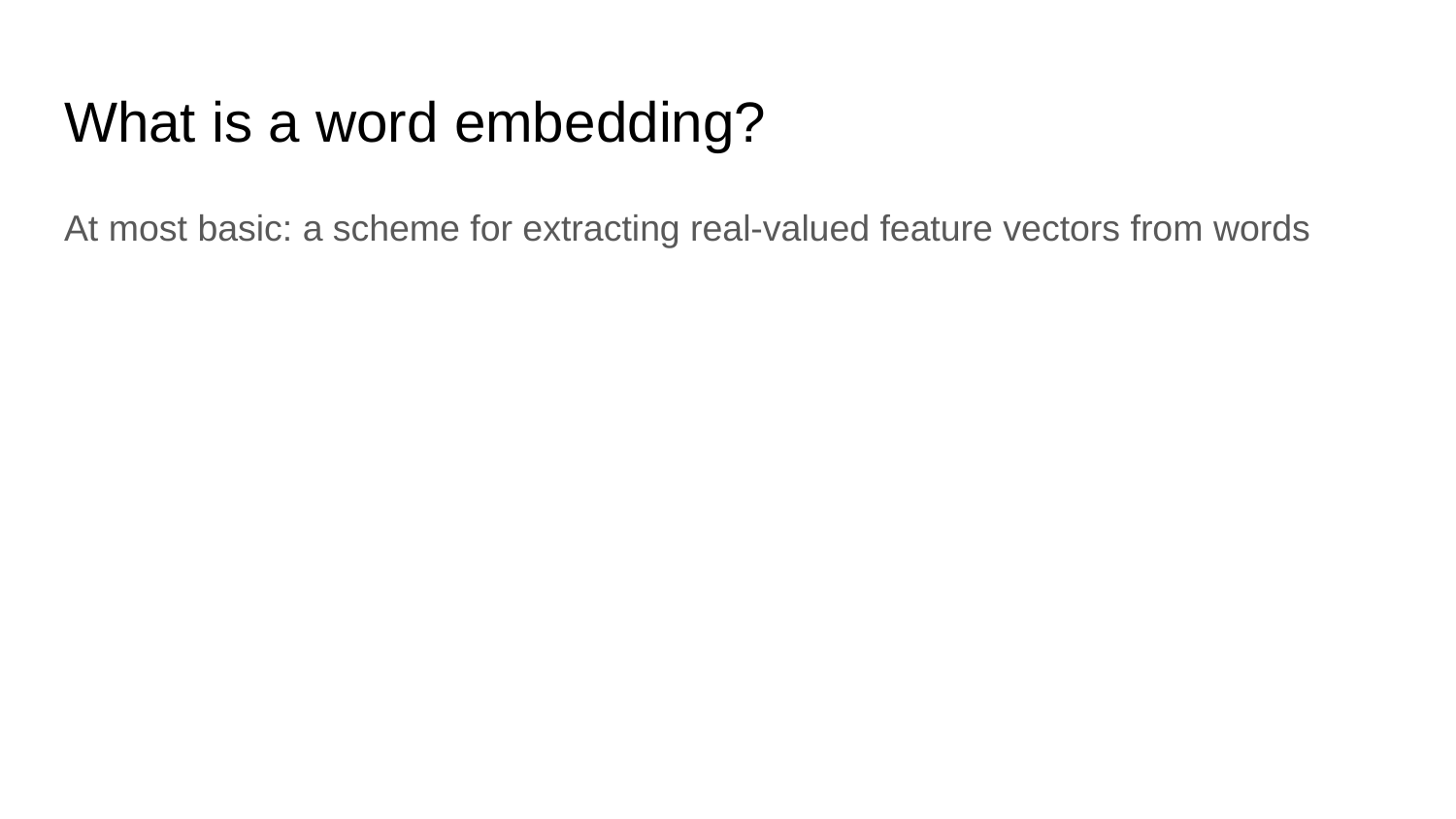

# What is a word embedding?
At most basic: a scheme for extracting real-valued feature vectors from words